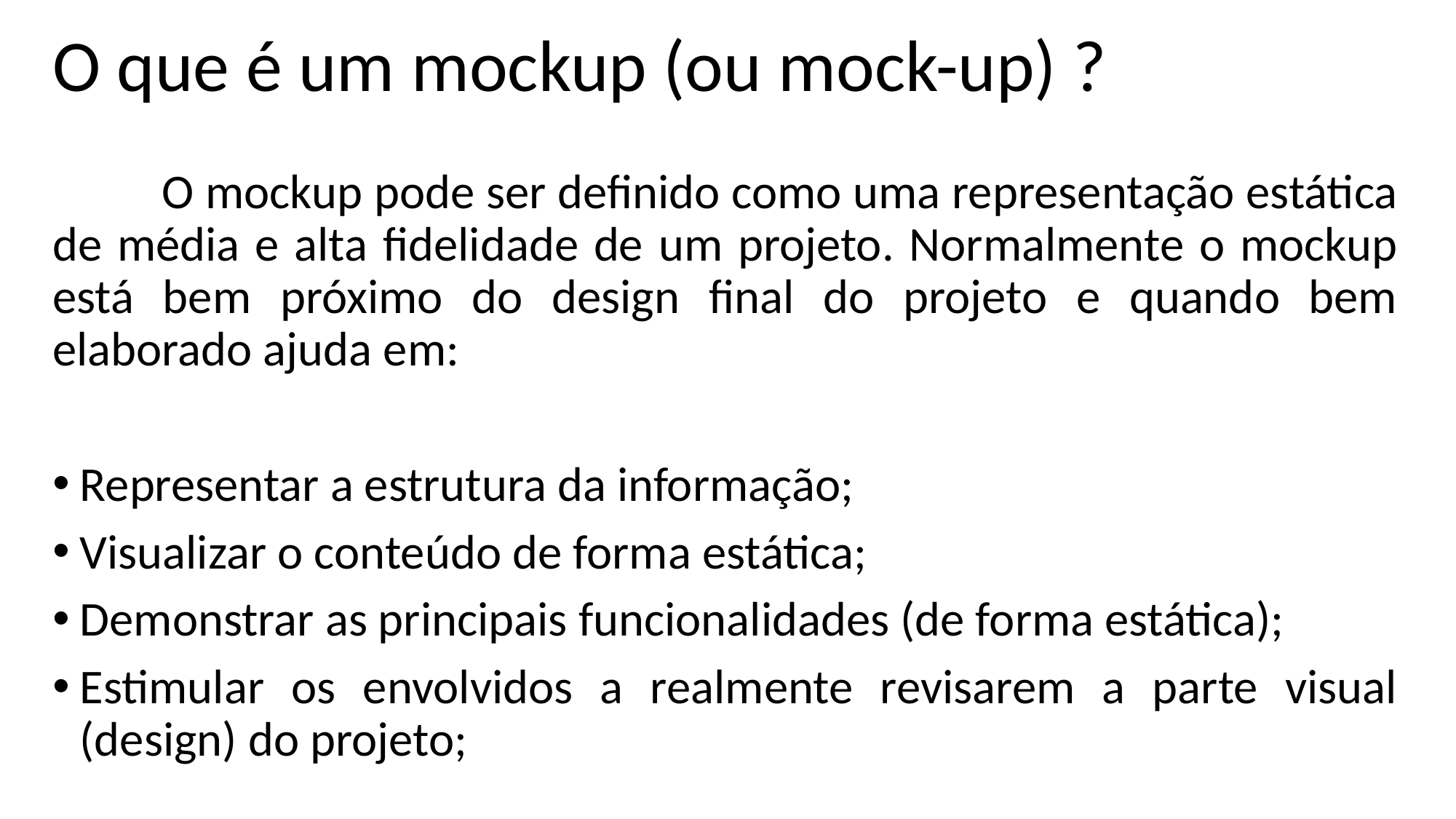

# O que é um mockup (ou mock-up) ?
	O mockup pode ser definido como uma representação estática de média e alta fidelidade de um projeto. Normalmente o mockup está bem próximo do design final do projeto e quando bem elaborado ajuda em:

Representar a estrutura da informação;
Visualizar o conteúdo de forma estática;
Demonstrar as principais funcionalidades (de forma estática);
Estimular os envolvidos a realmente revisarem a parte visual (design) do projeto;